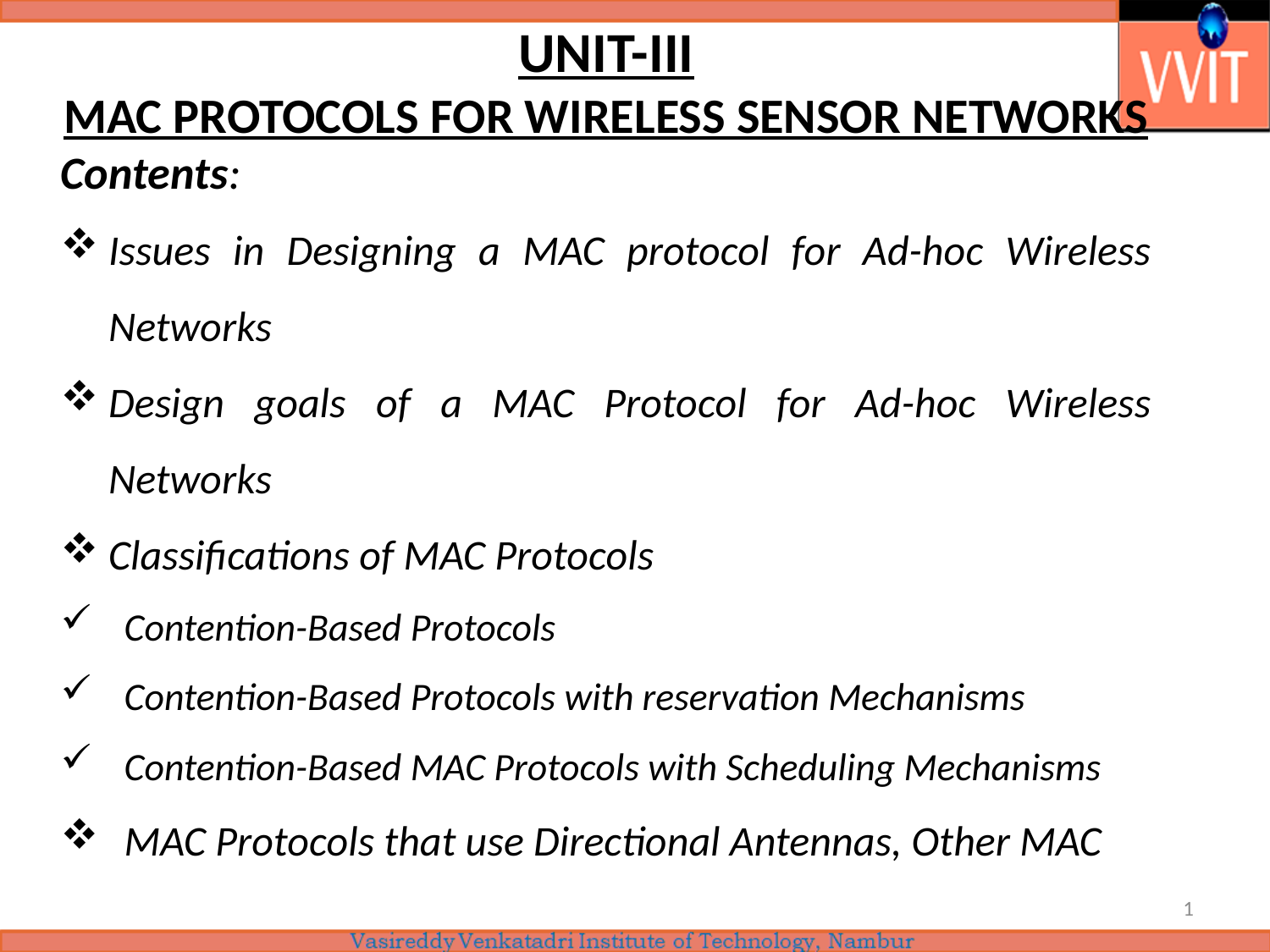

UNIT-III
MAC PROTOCOLS FOR WIRELESS SENSOR NETWORKS
Contents:
Issues in Designing a MAC protocol for Ad-hoc Wireless Networks
Design goals of a MAC Protocol for Ad-hoc Wireless Networks
Classifications of MAC Protocols
Contention-Based Protocols
Contention-Based Protocols with reservation Mechanisms
Contention-Based MAC Protocols with Scheduling Mechanisms
MAC Protocols that use Directional Antennas, Other MAC
1